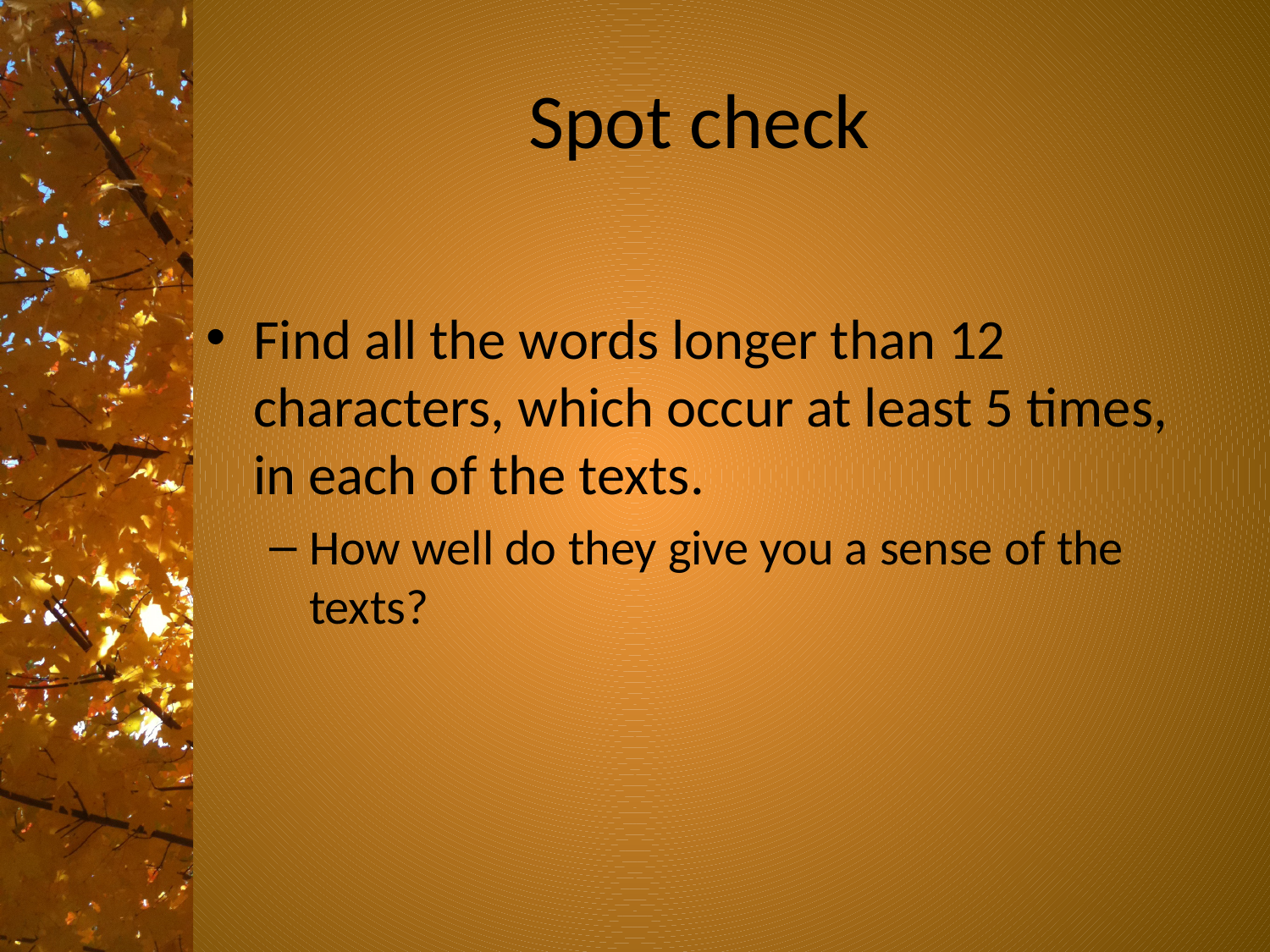

# Spot check
Find all the words longer than 12 characters, which occur at least 5 times, in each of the texts.
How well do they give you a sense of the texts?